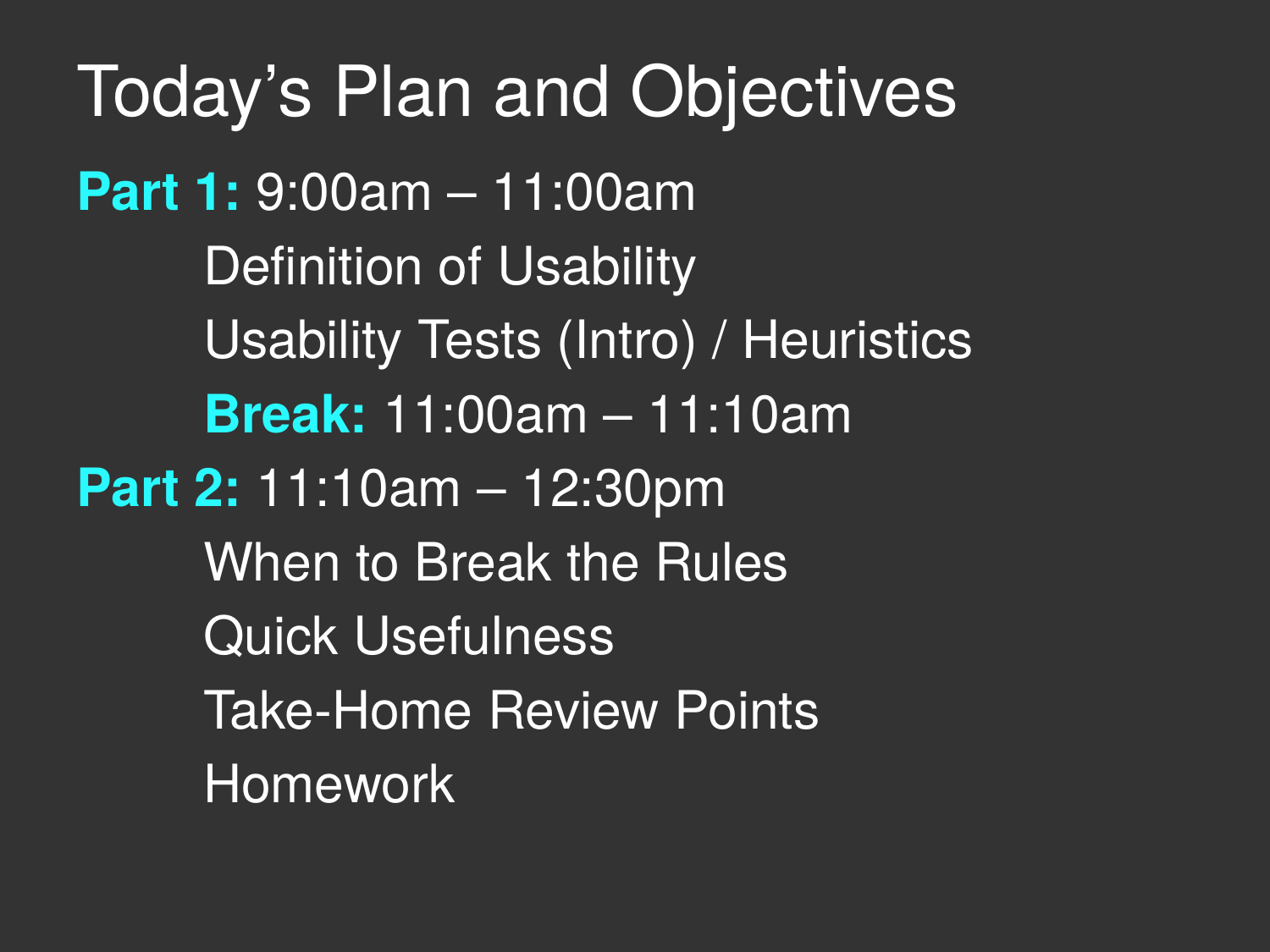

# Today’s Plan and Objectives
Part 1: 9:00am – 11:00am
	Definition of Usability
	Usability Tests (Intro) / Heuristics
	Break: 11:00am – 11:10am
Part 2: 11:10am – 12:30pm
	When to Break the Rules
	Quick Usefulness
	Take-Home Review Points
	Homework